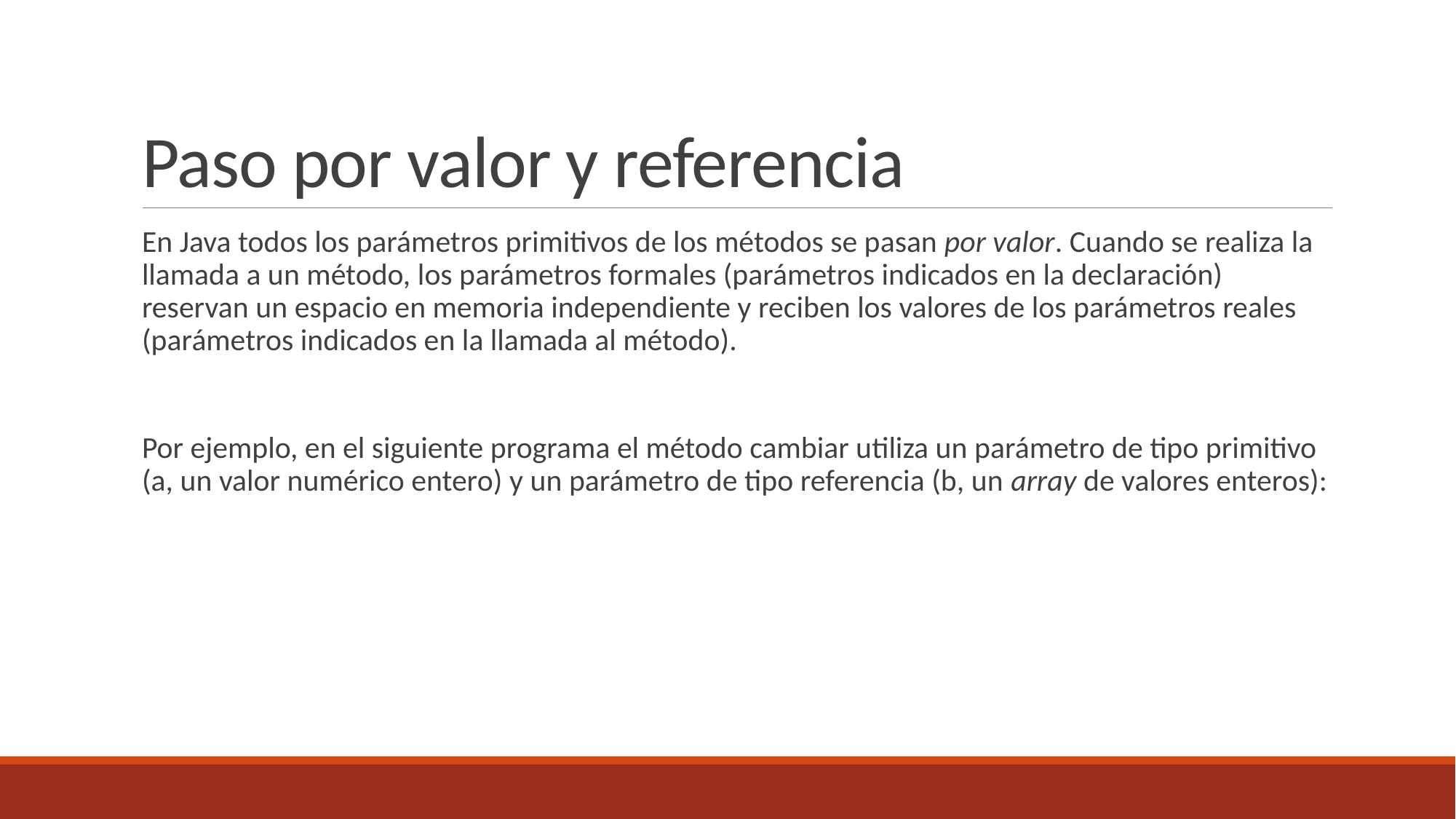

# Paso por valor y referencia
En Java todos los parámetros primitivos de los métodos se pasan por valor. Cuando se realiza la llamada a un método, los parámetros formales (parámetros indicados en la declaración) reservan un espacio en memoria independiente y reciben los valores de los parámetros reales (parámetros indicados en la llamada al método).

Por ejemplo, en el siguiente programa el método cambiar utiliza un parámetro de tipo primitivo (a, un valor numérico entero) y un parámetro de tipo referencia (b, un array de valores enteros):